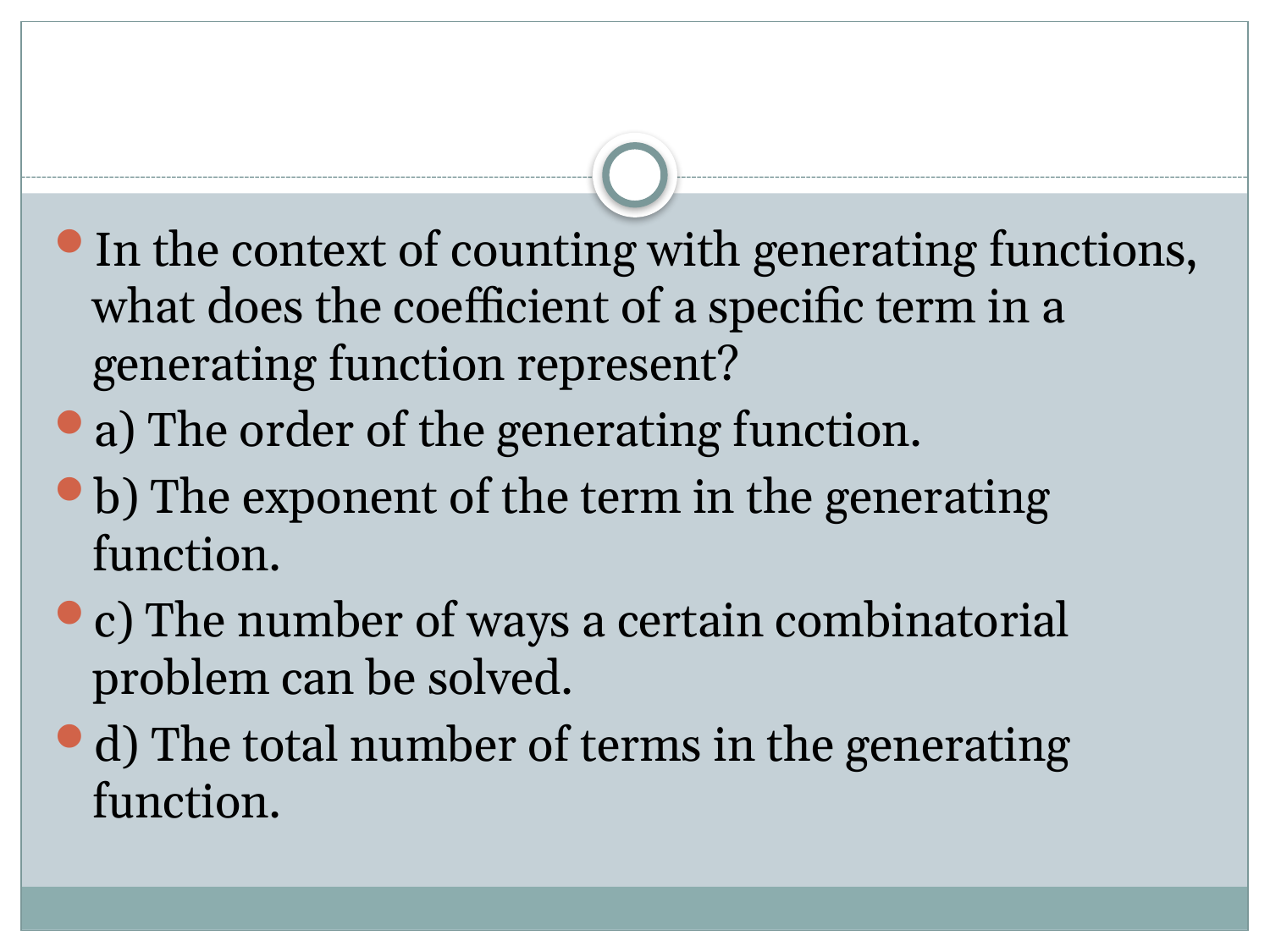

#
In the context of counting with generating functions, what does the coefficient of a specific term in a generating function represent?
a) The order of the generating function.
b) The exponent of the term in the generating function.
c) The number of ways a certain combinatorial problem can be solved.
d) The total number of terms in the generating function.